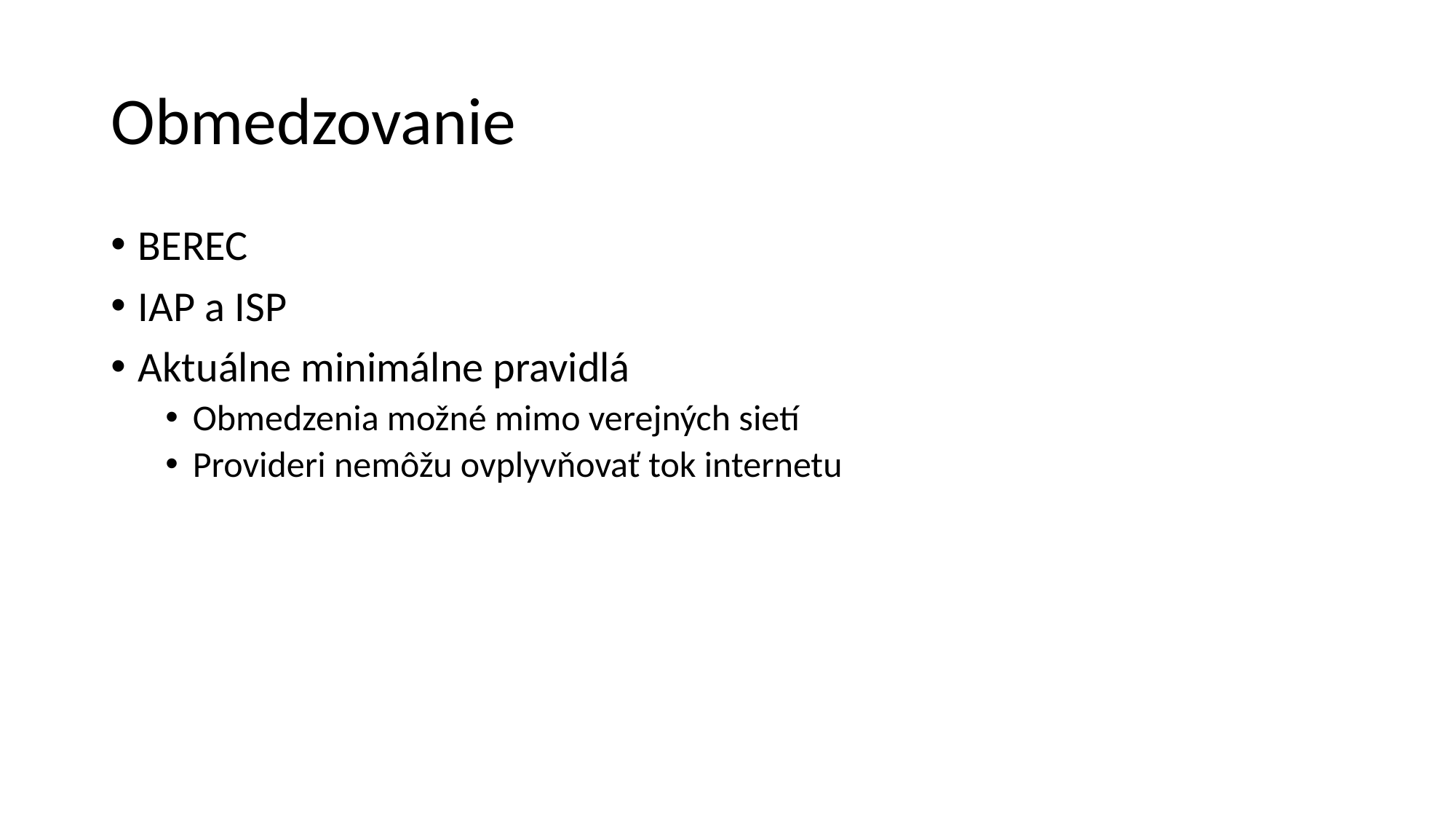

# Obmedzovanie
BEREC
IAP a ISP
Aktuálne minimálne pravidlá
Obmedzenia možné mimo verejných sietí
Provideri nemôžu ovplyvňovať tok internetu